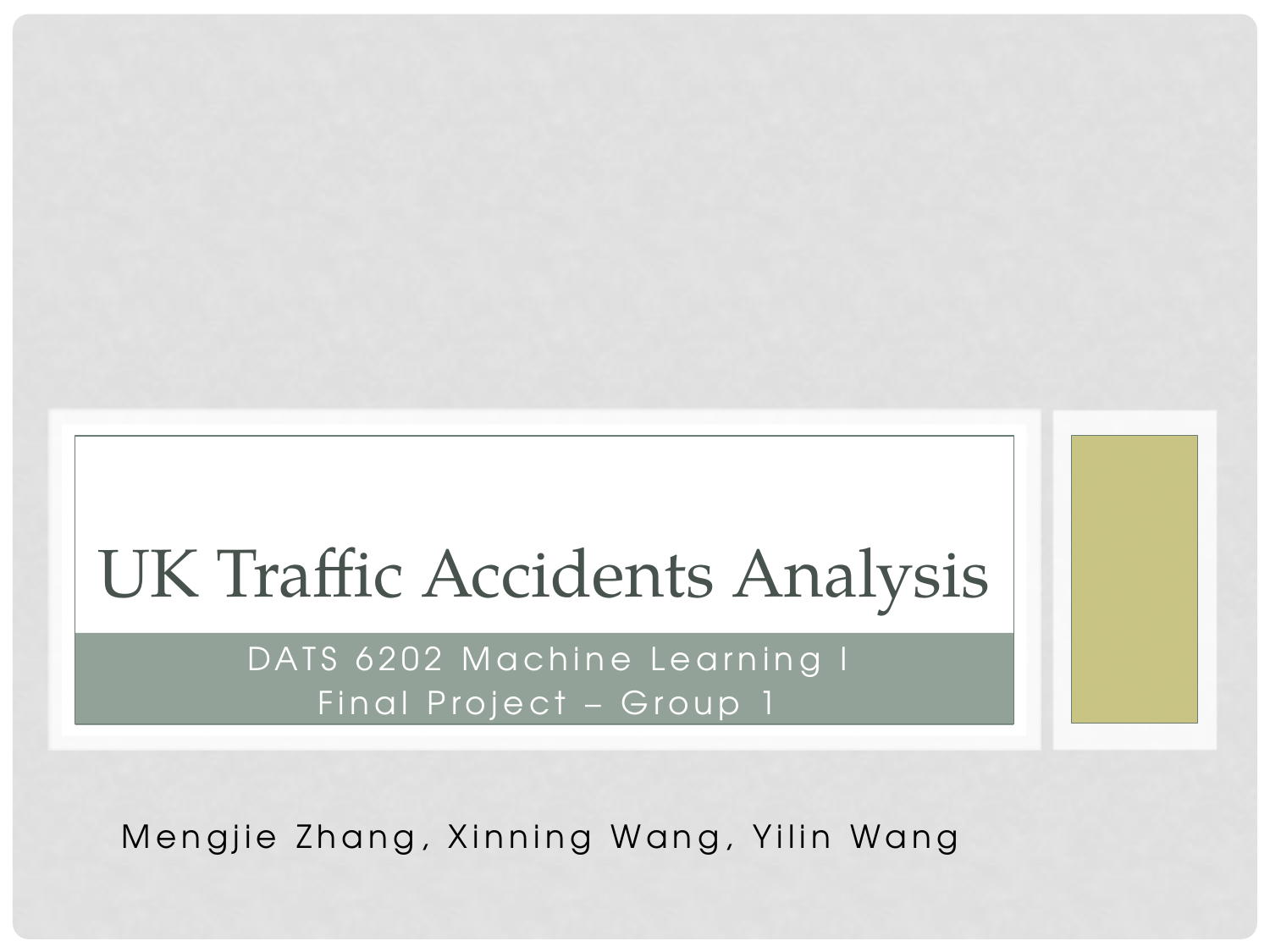

# UK Traffic Accidents Analysis
DATS 6202 Machine Learning I
Final Project – Group 1

Mengjie Zhang, Xinning Wang, Yilin Wang